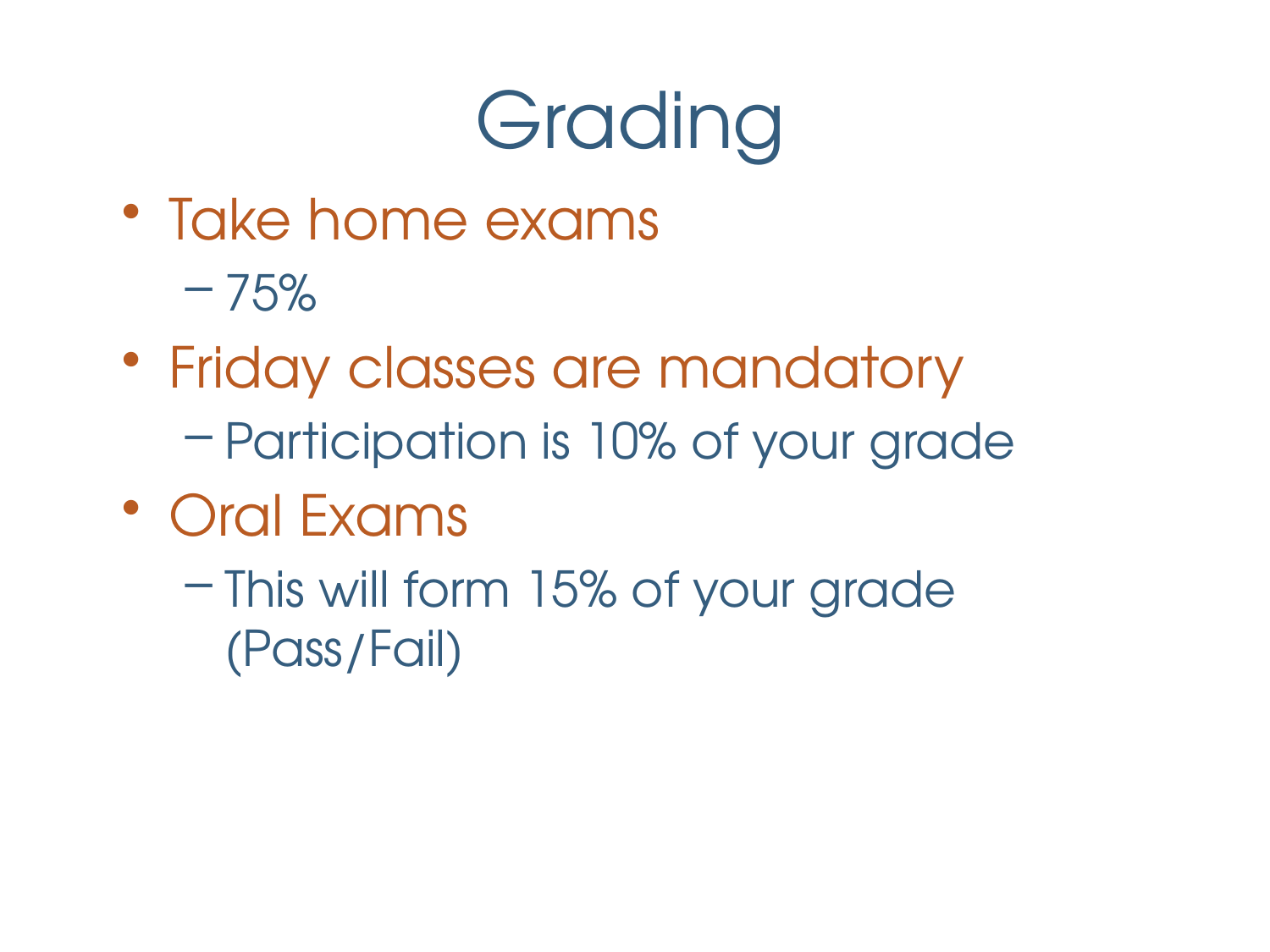

# Grading
Take home exams
75%
Friday classes are mandatory
Participation is 10% of your grade
Oral Exams
This will form 15% of your grade (Pass/Fail)